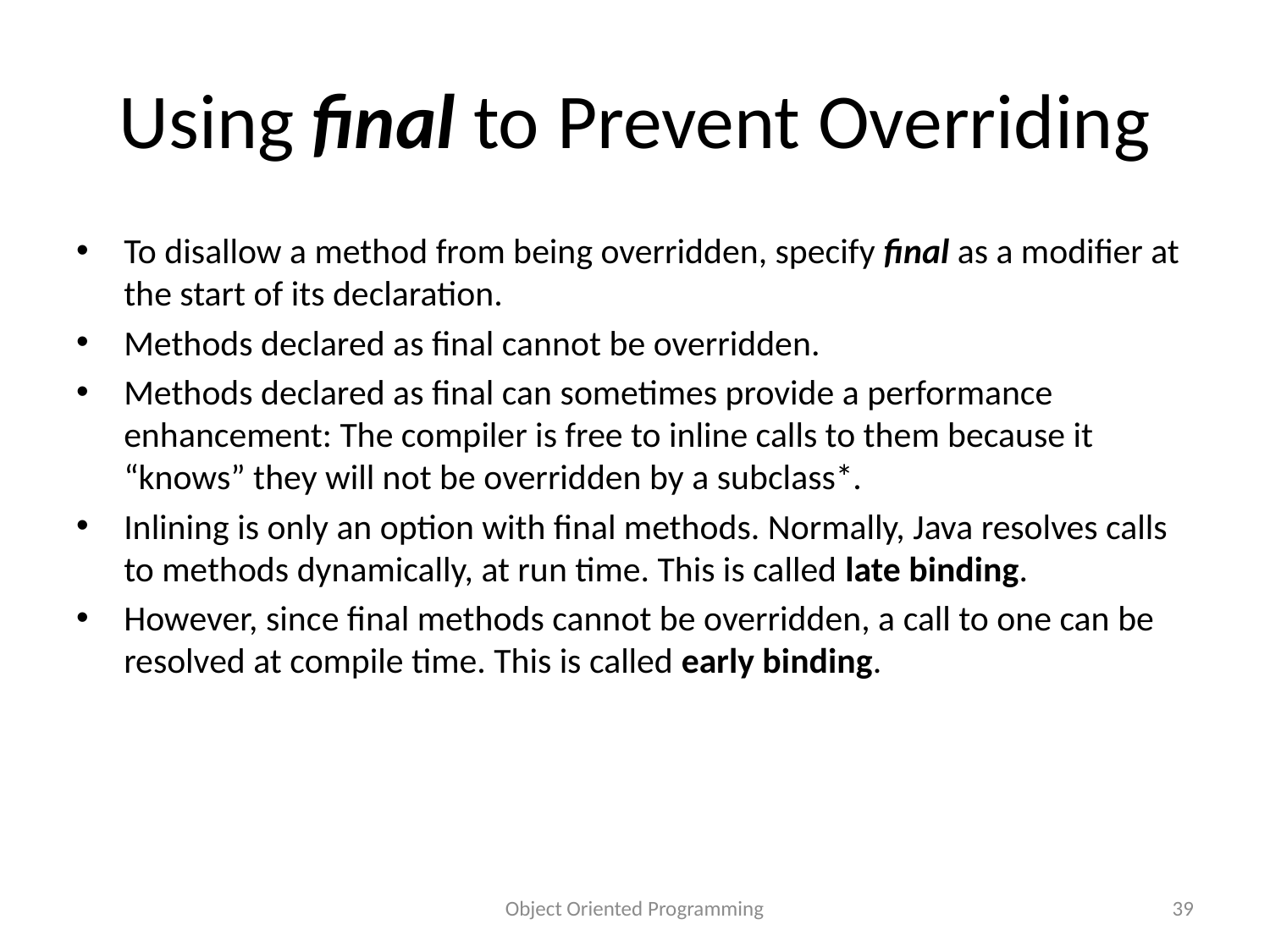

# Using final to Prevent Overriding
To disallow a method from being overridden, specify final as a modifier at the start of its declaration.
Methods declared as final cannot be overridden.
Methods declared as final can sometimes provide a performance enhancement: The compiler is free to inline calls to them because it “knows” they will not be overridden by a subclass*.
Inlining is only an option with final methods. Normally, Java resolves calls to methods dynamically, at run time. This is called late binding.
However, since final methods cannot be overridden, a call to one can be resolved at compile time. This is called early binding.
Object Oriented Programming
39